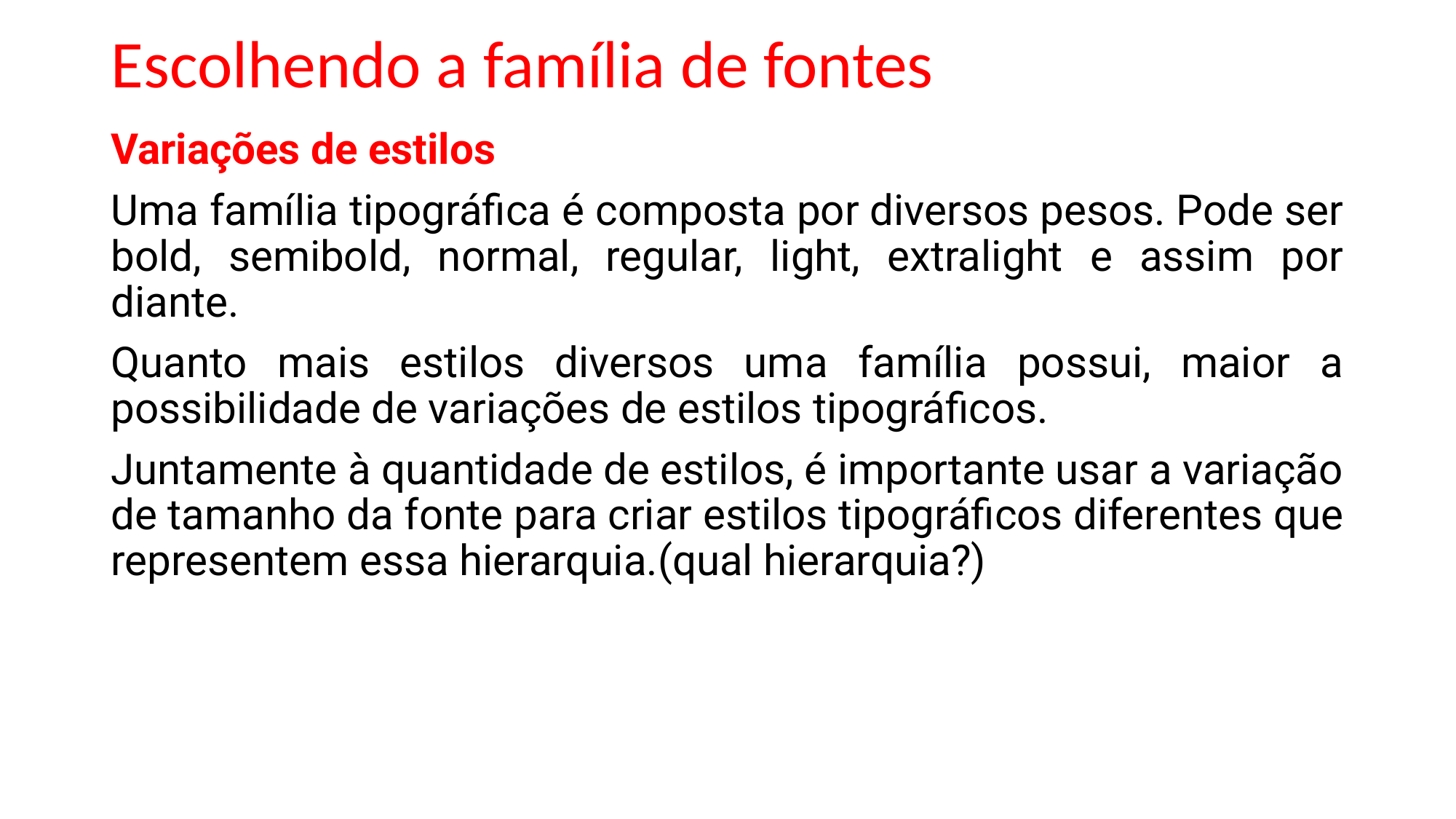

# Escolhendo a família de fontes
Variações de estilos
Uma família tipográfica é composta por diversos pesos. Pode ser bold, semibold, normal, regular, light, extralight e assim por diante.
Quanto mais estilos diversos uma família possui, maior a possibilidade de variações de estilos tipográficos.
Juntamente à quantidade de estilos, é importante usar a variação de tamanho da fonte para criar estilos tipográficos diferentes que representem essa hierarquia.(qual hierarquia?)